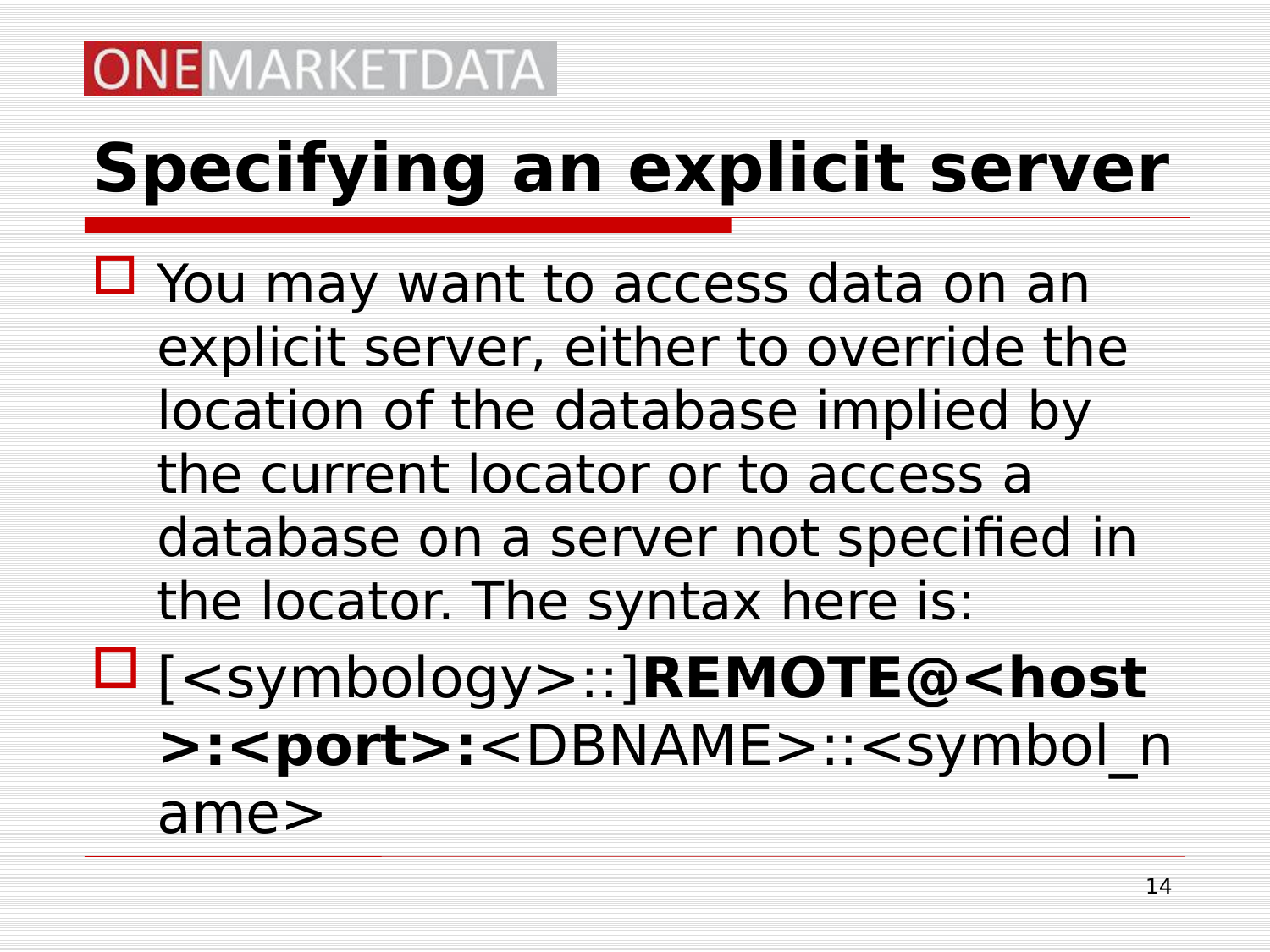

# Specifying an explicit server
You may want to access data on an explicit server, either to override the location of the database implied by the current locator or to access a database on a server not specified in the locator. The syntax here is:
[<symbology>::]REMOTE@<host>:<port>:<DBNAME>::<symbol_name>

14